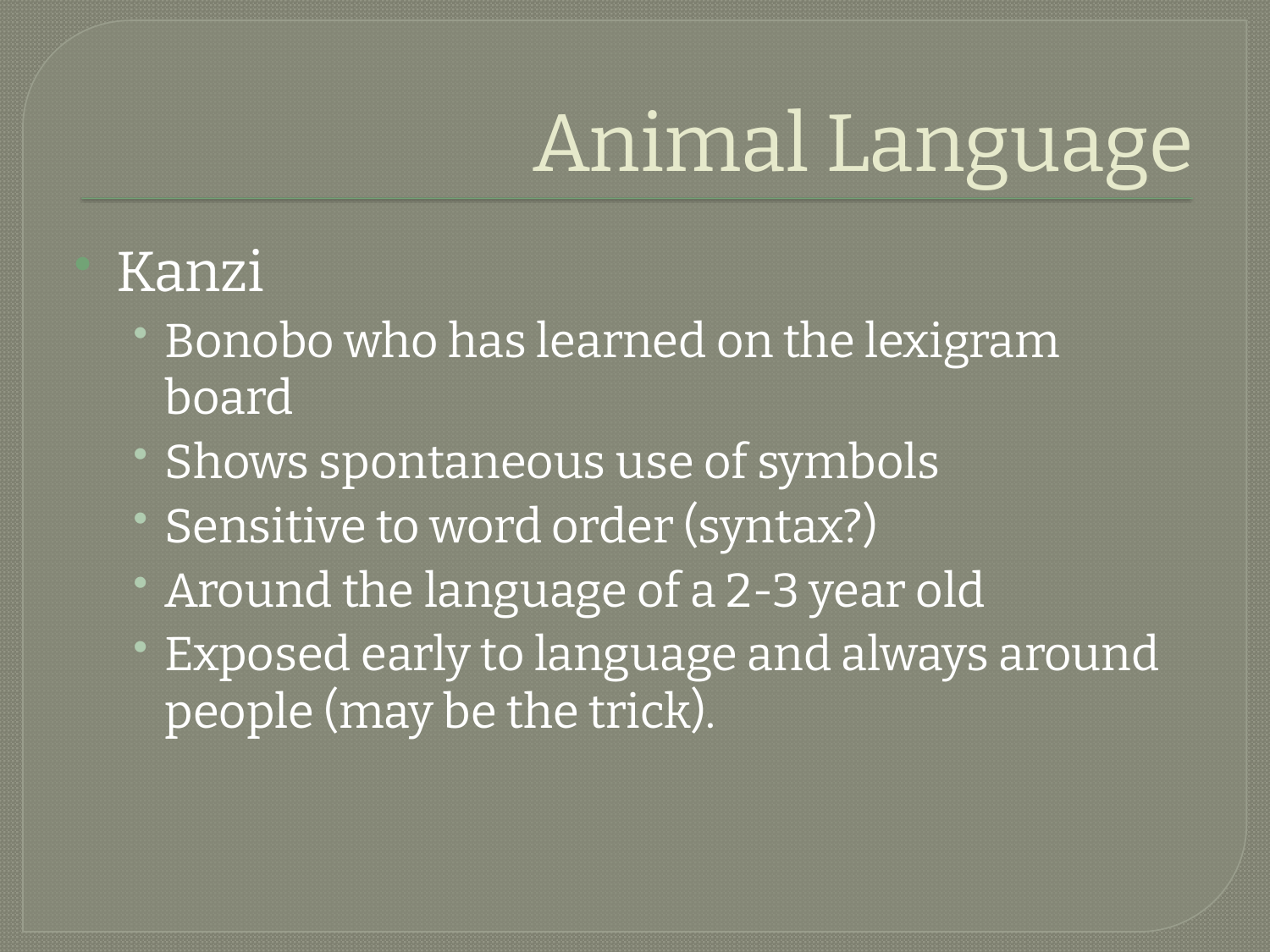

# Animal Language
Kanzi
Bonobo who has learned on the lexigram board
Shows spontaneous use of symbols
Sensitive to word order (syntax?)
Around the language of a 2-3 year old
Exposed early to language and always around people (may be the trick).